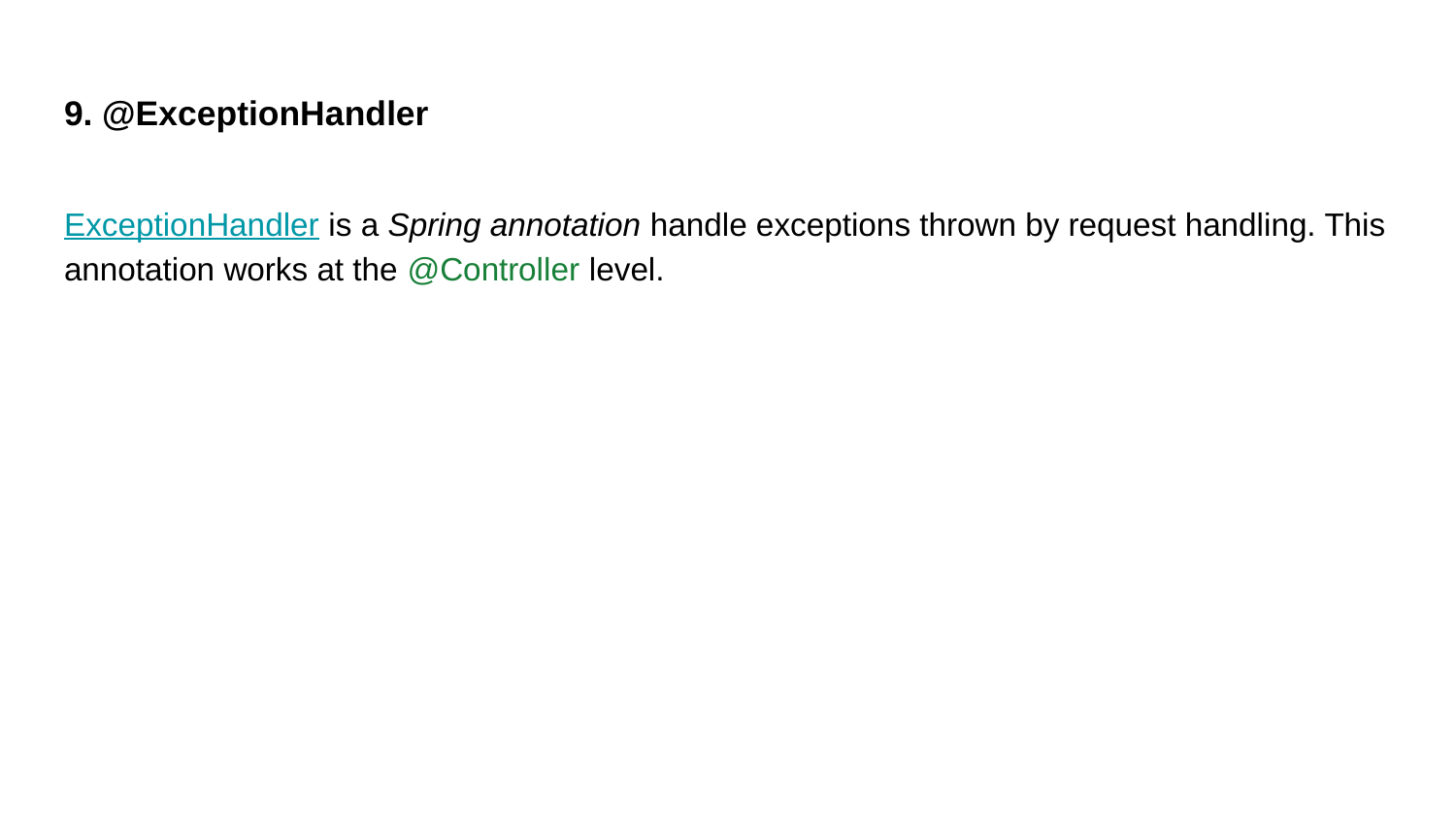

# 9. @ExceptionHandler

ExceptionHandler is a Spring annotation handle exceptions thrown by request handling. This annotation works at the @Controller level.